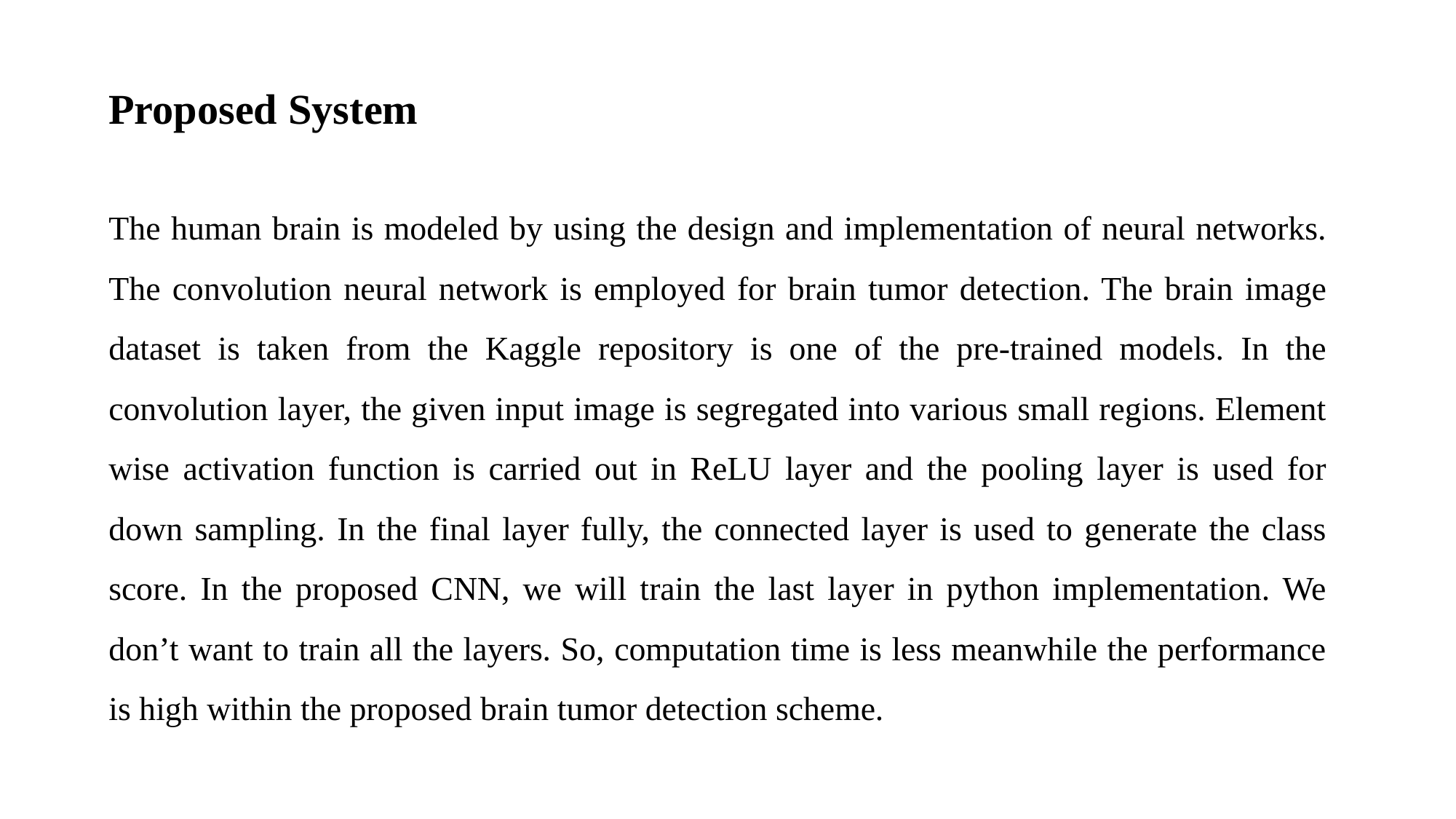

Proposed System

The human brain is modeled by using the design and implementation of neural networks. The convolution neural network is employed for brain tumor detection. The brain image dataset is taken from the Kaggle repository is one of the pre-trained models. In the convolution layer, the given input image is segregated into various small regions. Element wise activation function is carried out in ReLU layer and the pooling layer is used for down sampling. In the final layer fully, the connected layer is used to generate the class score. In the proposed CNN, we will train the last layer in python implementation. We don’t want to train all the layers. So, computation time is less meanwhile the performance is high within the proposed brain tumor detection scheme.